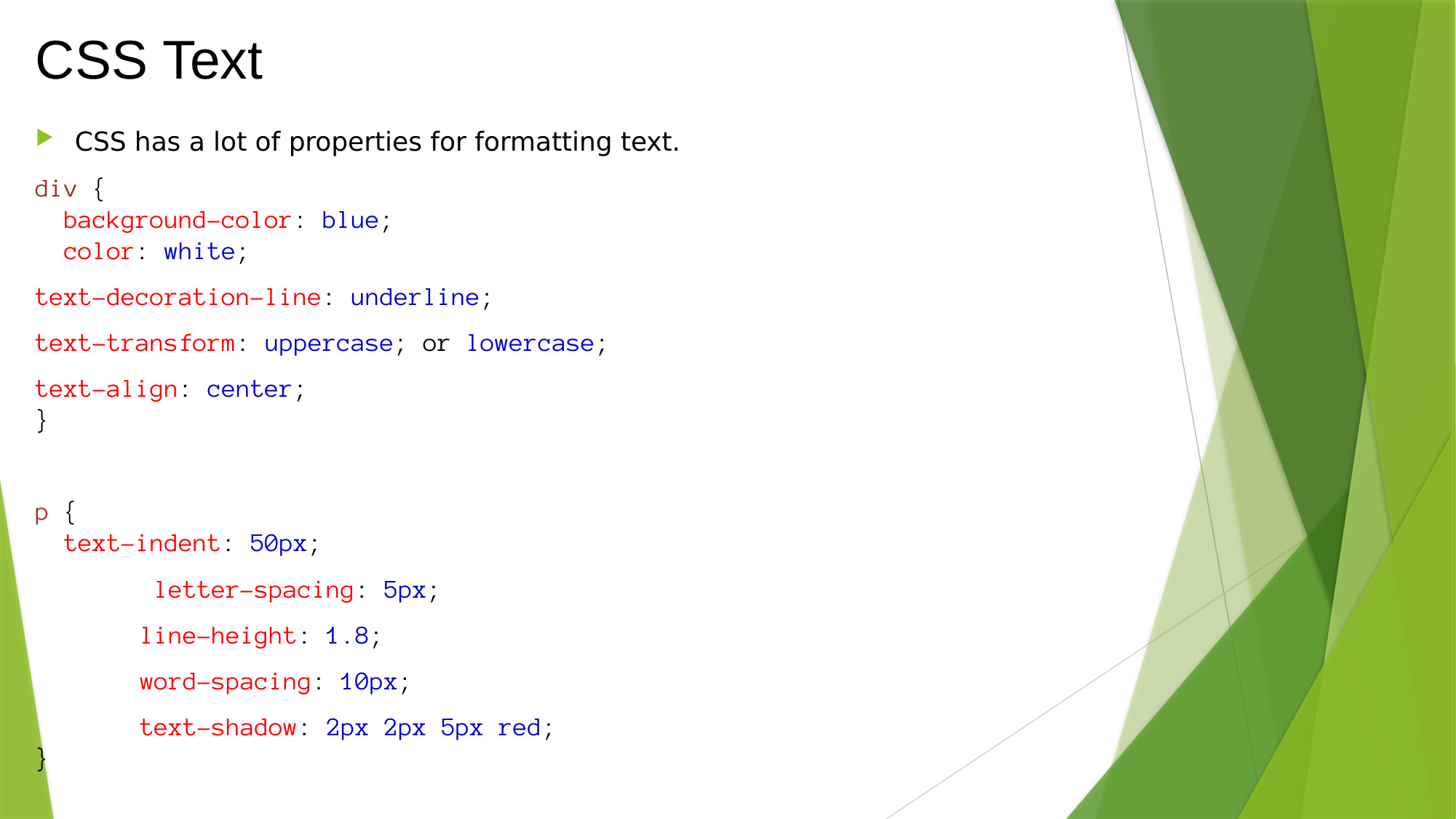

# CSS Text
CSS has a lot of properties for formatting text.
div {
  background-color: blue;
  color: white;
text-decoration-line: underline;
text-transform: uppercase; or lowercase;
text-align: center;
}

p {
  text-indent: 50px;
	 letter-spacing: 5px;
	line-height: 1.8;
	word-spacing: 10px;
	text-shadow: 2px 2px 5px red;
}